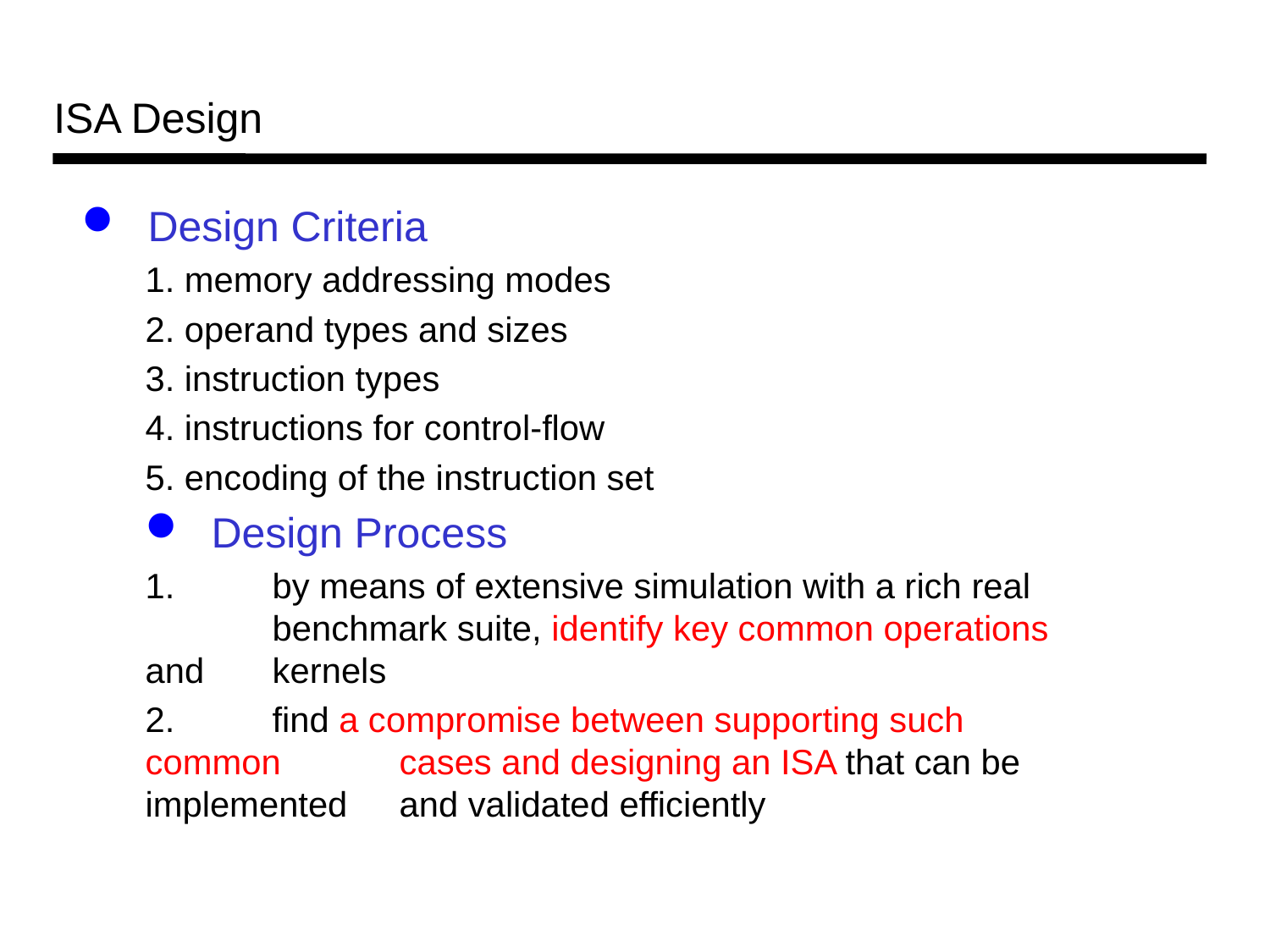

ISA Design

  Design Criteria
1. memory addressing modes
2. operand types and sizes
3. instruction types
4. instructions for control-flow
5. encoding of the instruction set
  Design Process
1. 	by means of extensive simulation with a rich real 	benchmark suite, identify key common operations and 	kernels
2. 	find a compromise between supporting such common 	cases and designing an ISA that can be implemented 	and validated efficiently